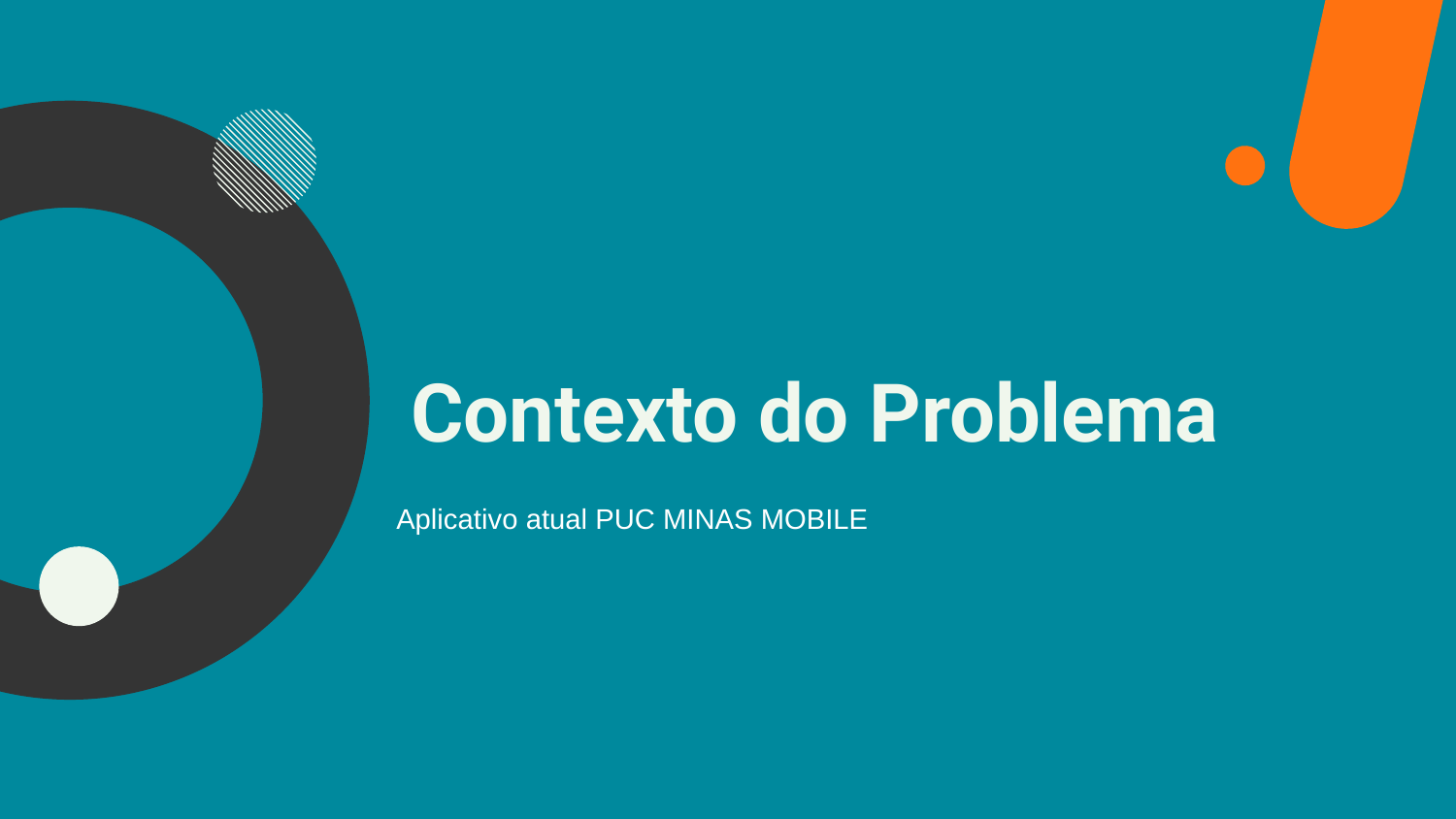

# Contexto do Problema
Aplicativo atual PUC MINAS MOBILE